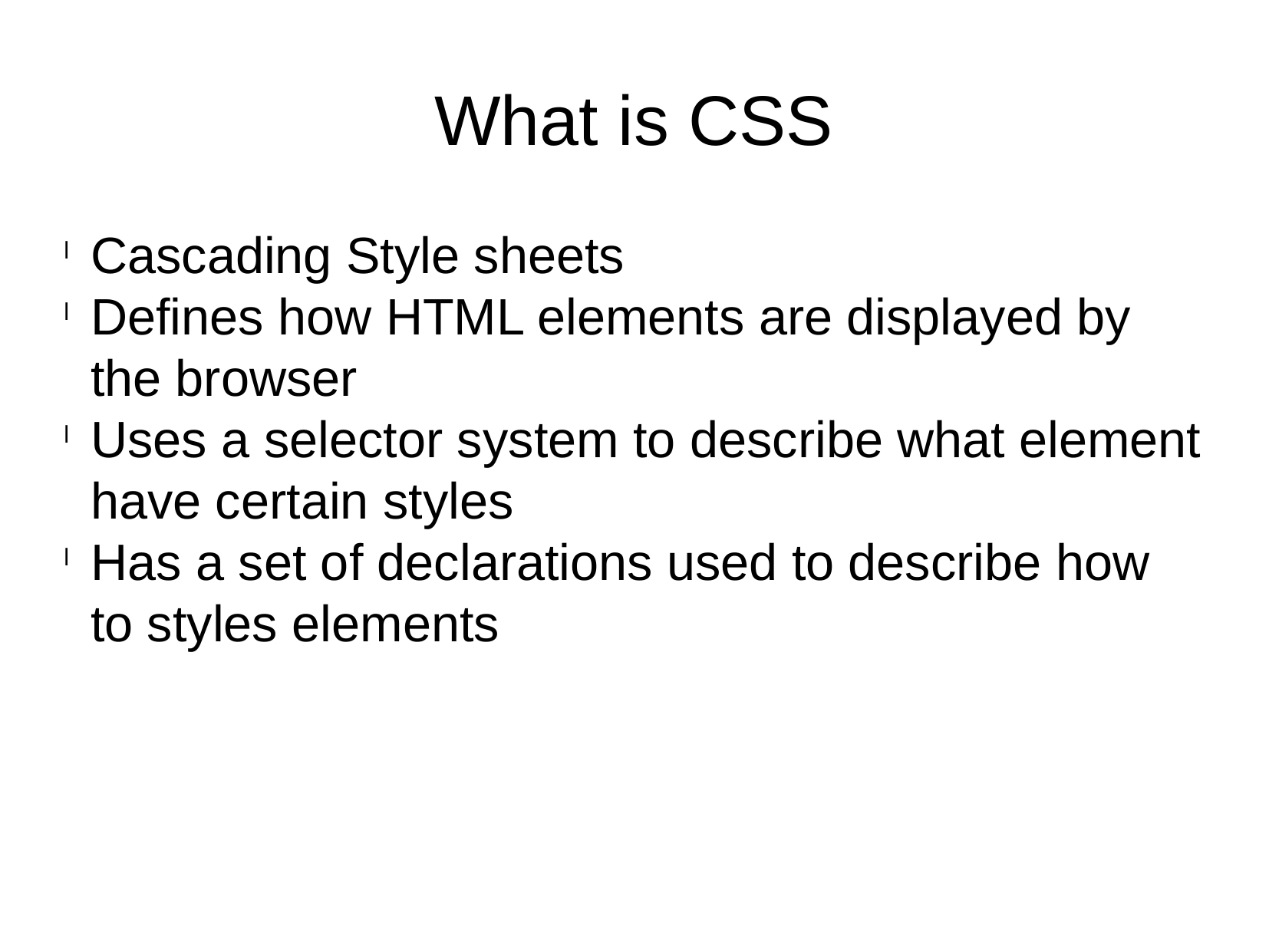

What is CSS
Cascading Style sheets
Defines how HTML elements are displayed by the browser
Uses a selector system to describe what element have certain styles
Has a set of declarations used to describe how to styles elements